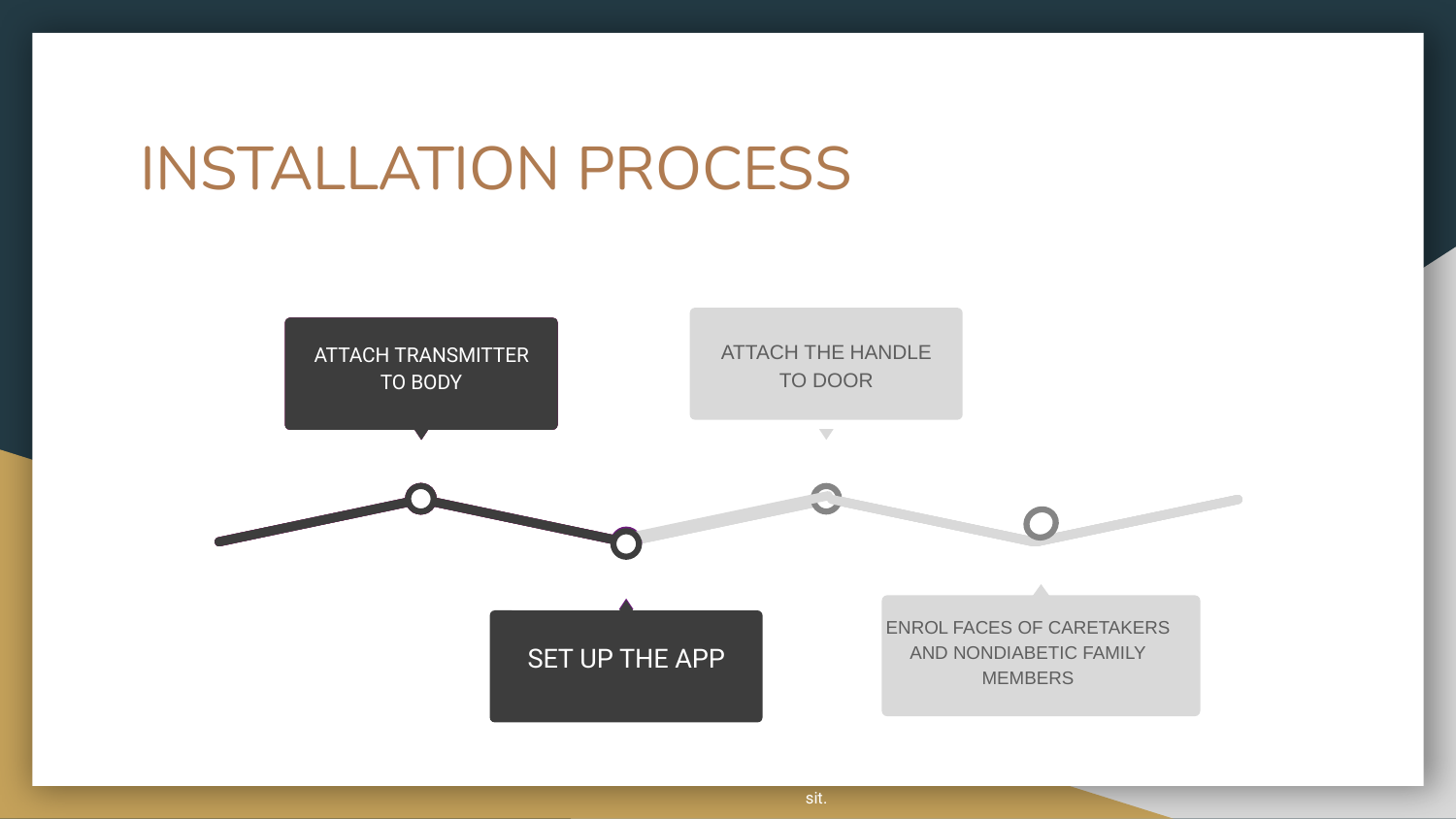

# INSTALLATION PROCESS

ATTACH THE HANDLE TO DOOR

Lorem ipsum dolor sit amet, consectetur adipiscing. Lorem ipsum dolor sit.

Lorem ipsum dolor sit amet, consectetur adipiscing. Lorem ipsum dolor sit.

Lorem ipsum dolor sit amet, consectetur adipiscing. Lorem ipsum dolor sit.

ATTACH TRANSMITTER TO BODY

ENROL FACES OF CARETAKERS AND NONDIABETIC FAMILY MEMBERS

SET UP THE APP

Lorem ipsum dolor sit amet, consectetur adipiscing. Lorem ipsum dolr sit.